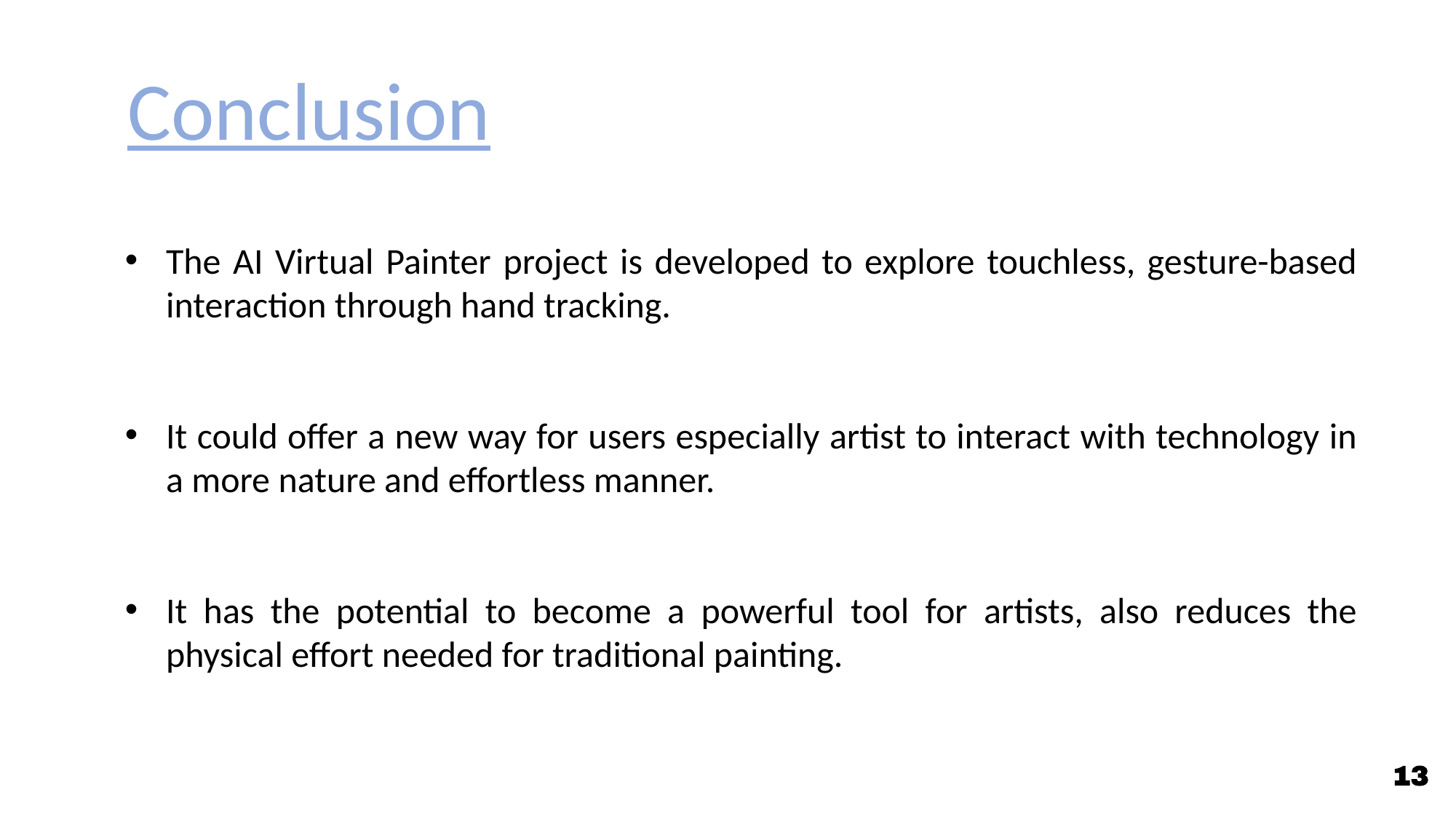

Conclusion
The AI Virtual Painter project is developed to explore touchless, gesture-based interaction through hand tracking.

It could offer a new way for users especially artist to interact with technology in a more nature and effortless manner.

It has the potential to become a powerful tool for artists, also reduces the physical effort needed for traditional painting.
13